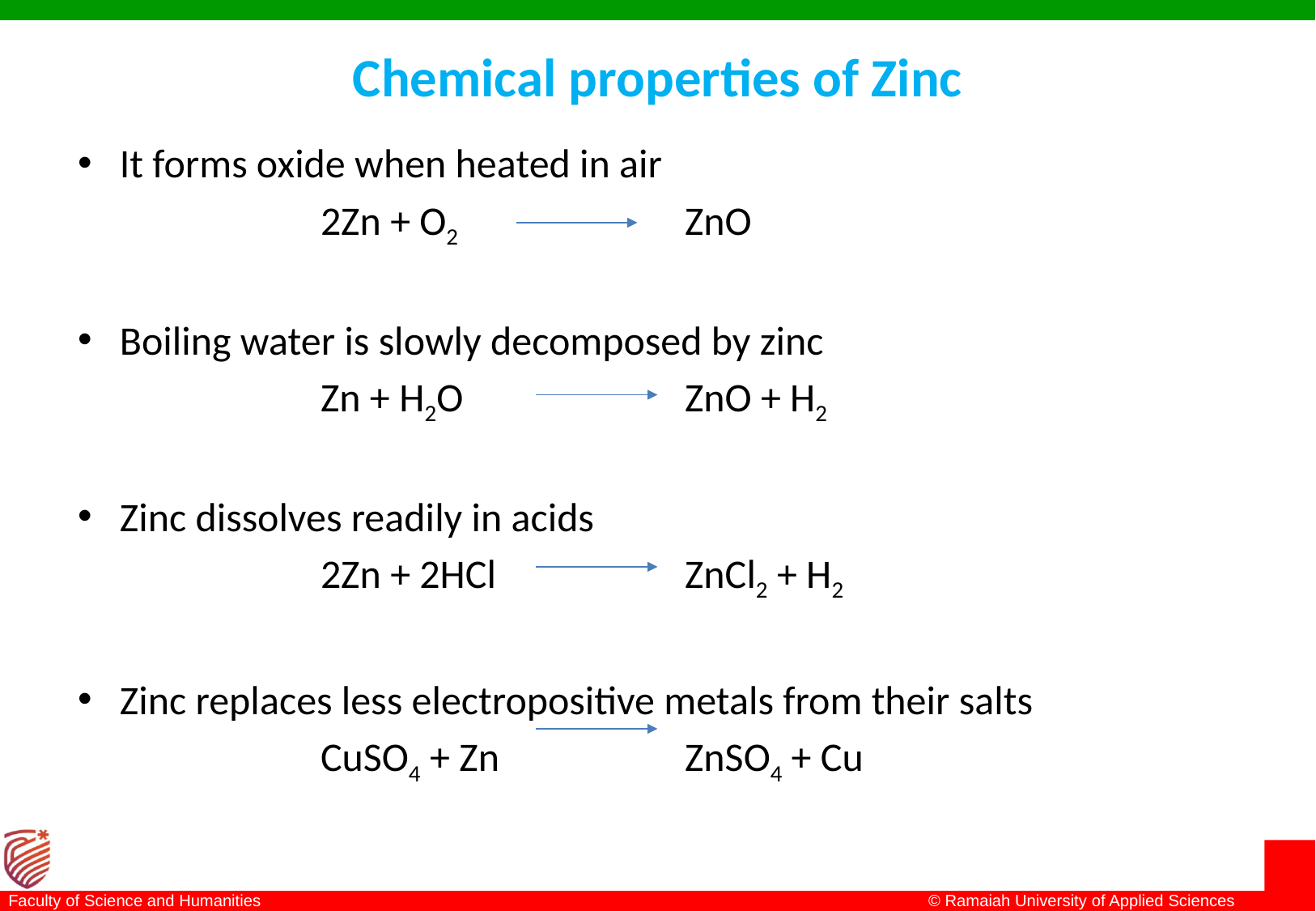

# Chemical properties of Zinc
It forms oxide when heated in air
		2Zn + O2 		ZnO

Boiling water is slowly decomposed by zinc
		Zn + H2O 		ZnO + H2

Zinc dissolves readily in acids
		2Zn + 2HCl 		ZnCl2 + H2

Zinc replaces less electropositive metals from their salts
 		CuSO4 + Zn		ZnSO4 + Cu